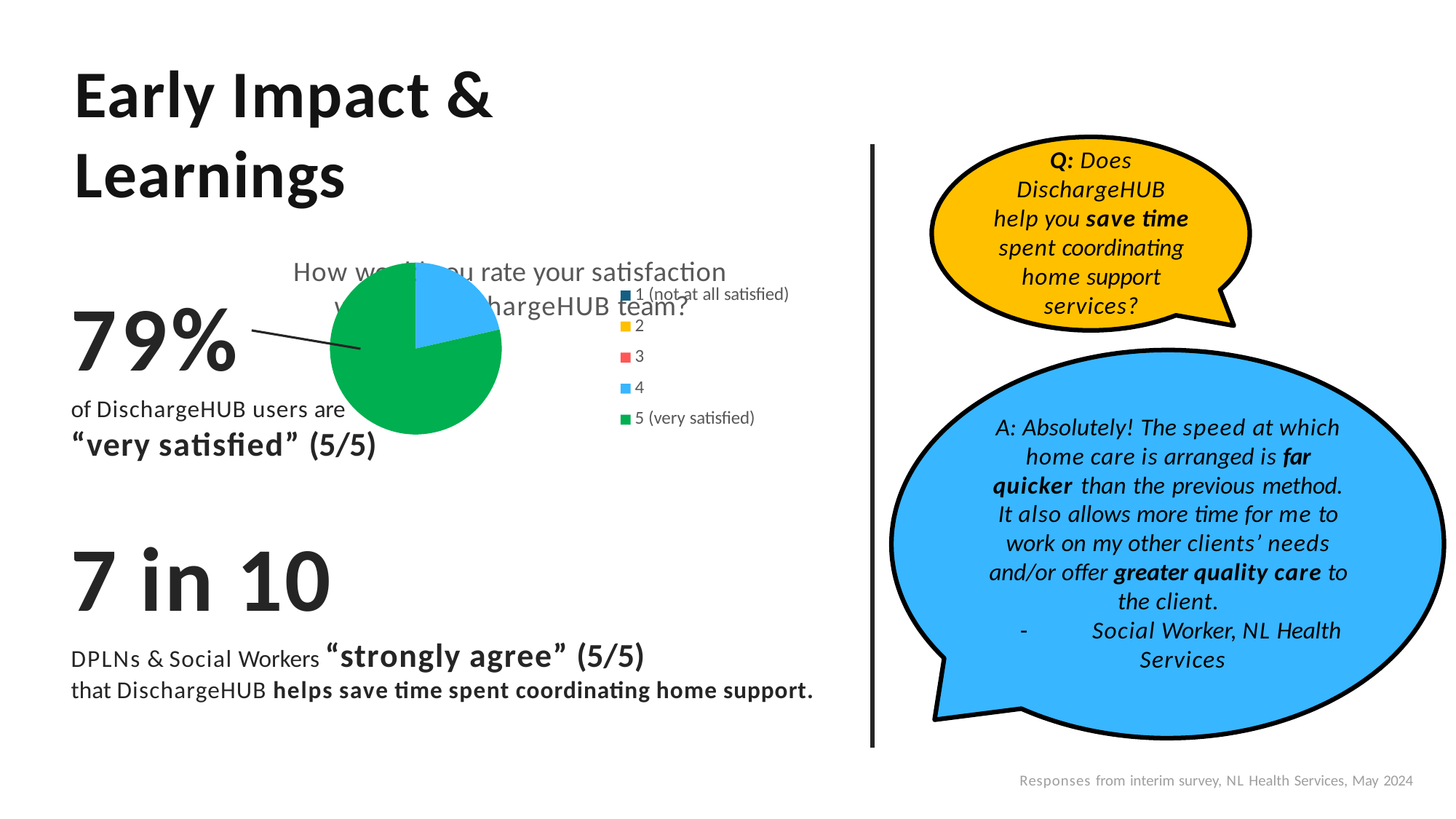

Early Impact & Learnings
How would you rate your satisfaction with the DischargeHUB team?

Q: Does DischargeHUB help you save time spent coordinating home support services?

79%
of DischargeHUB users are
“very satisfied” (5/5)

1 (not at all satisfied) 2
3
4
5 (very satisfied)

A: Absolutely! The speed at which home care is arranged is far quicker than the previous method.
It also allows more time for me to work on my other clients’ needs and/or offer greater quality care to the client.
-	Social Worker, NL Health
Services

7 in 10
DPLNs & Social Workers “strongly agree” (5/5)
that DischargeHUB helps save time spent coordinating home support.
Responses from interim survey, NL Health Services, May 2024